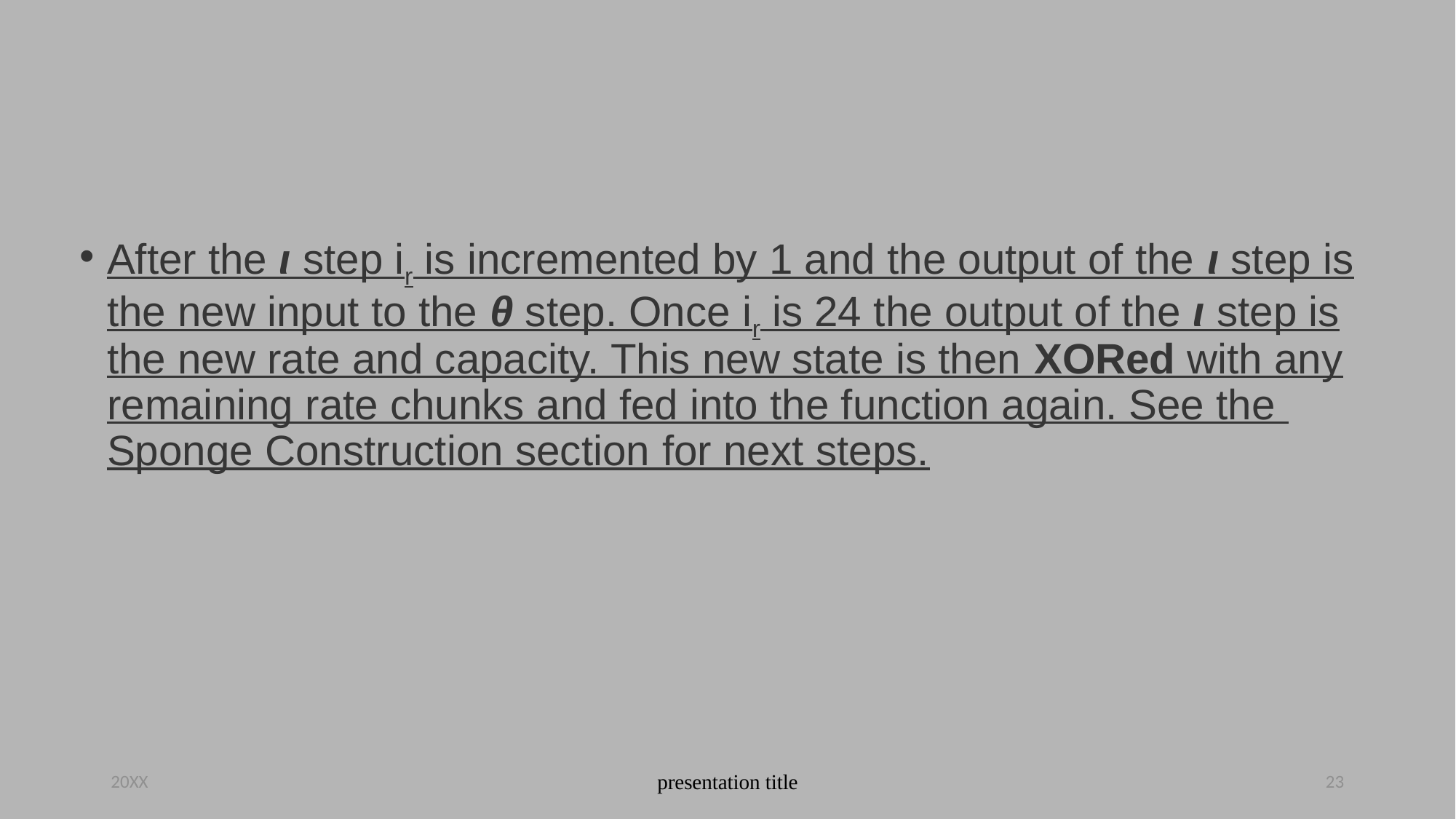

After the ι step ir is incremented by 1 and the output of the ι step is the new input to the θ step. Once ir is 24 the output of the ι step is the new rate and capacity. This new state is then XORed with any remaining rate chunks and fed into the function again. See the Sponge Construction section for next steps.
20XX
presentation title
23